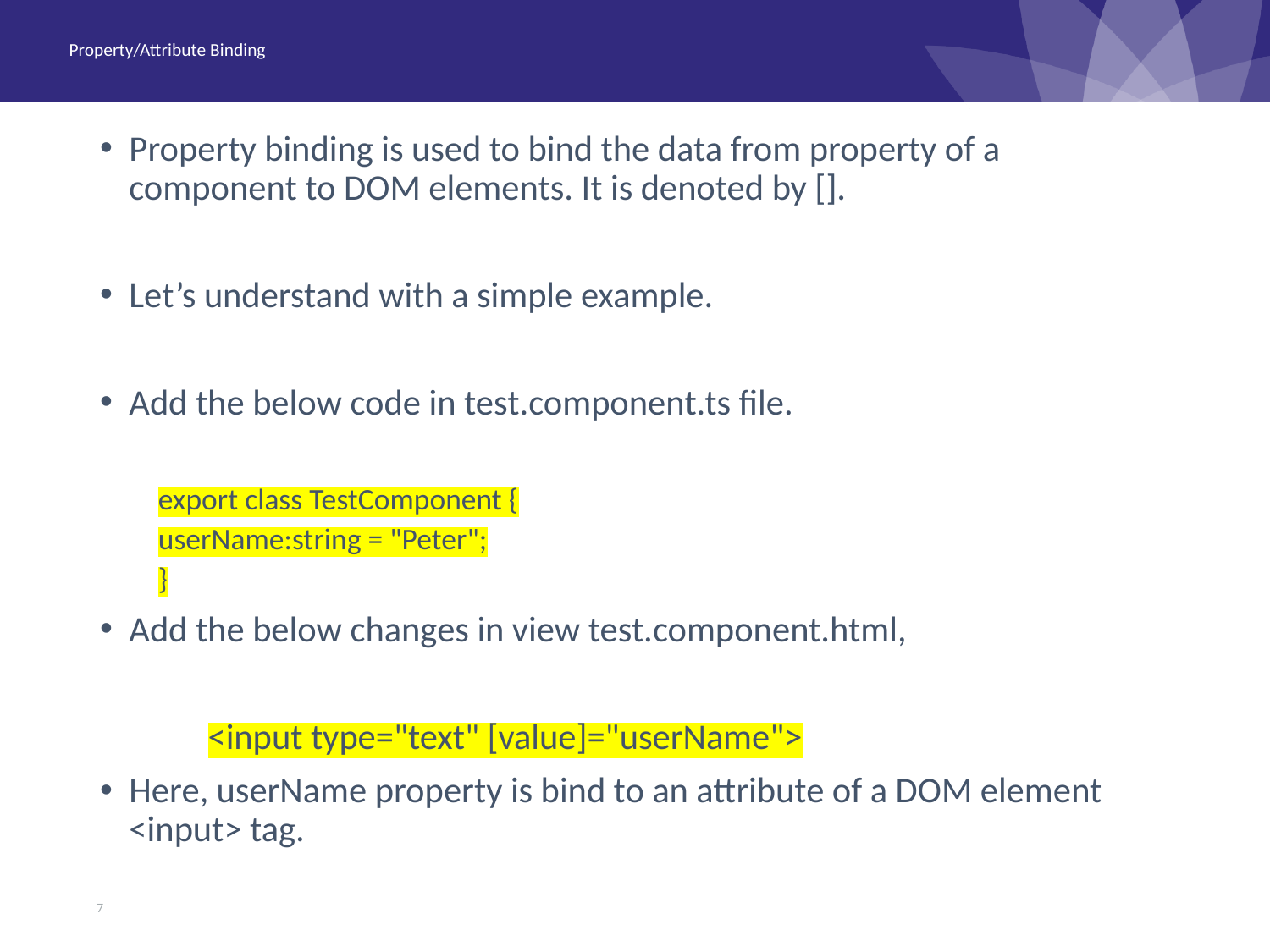

# Property/Attribute Binding
Property binding is used to bind the data from property of a component to DOM elements. It is denoted by [].

Let’s understand with a simple example.

Add the below code in test.component.ts file.

export class TestComponent {
	userName:string = "Peter";
}
Add the below changes in view test.component.html,

	<input type="text" [value]="userName">
Here, userName property is bind to an attribute of a DOM element <input> tag.